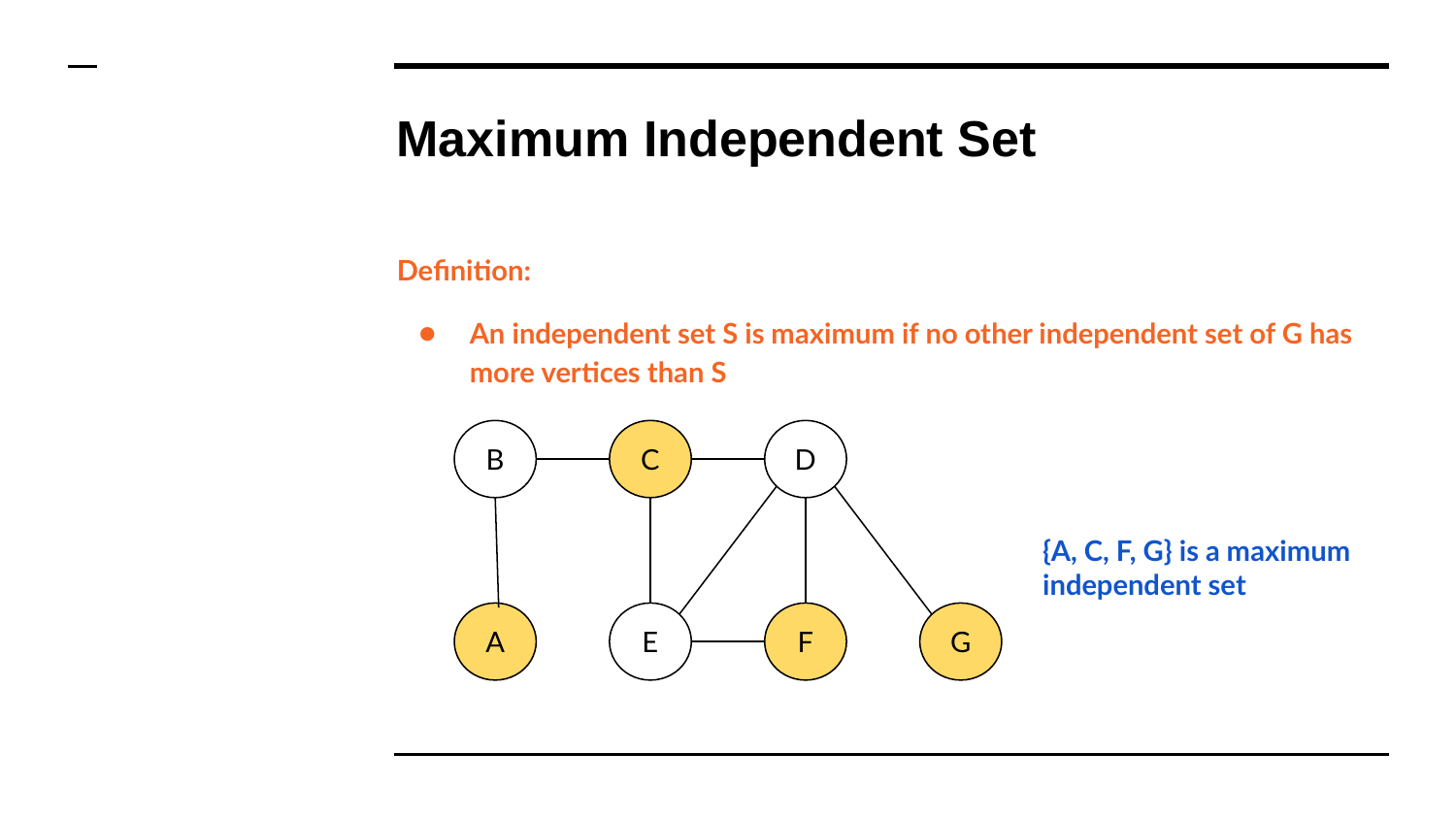

# Maximum Independent Set
Definition:
An independent set S is maximum if no other independent set of G has more vertices than S

D
B
C
{A, C, F, G} is a maximum independent set
A
E
G
F